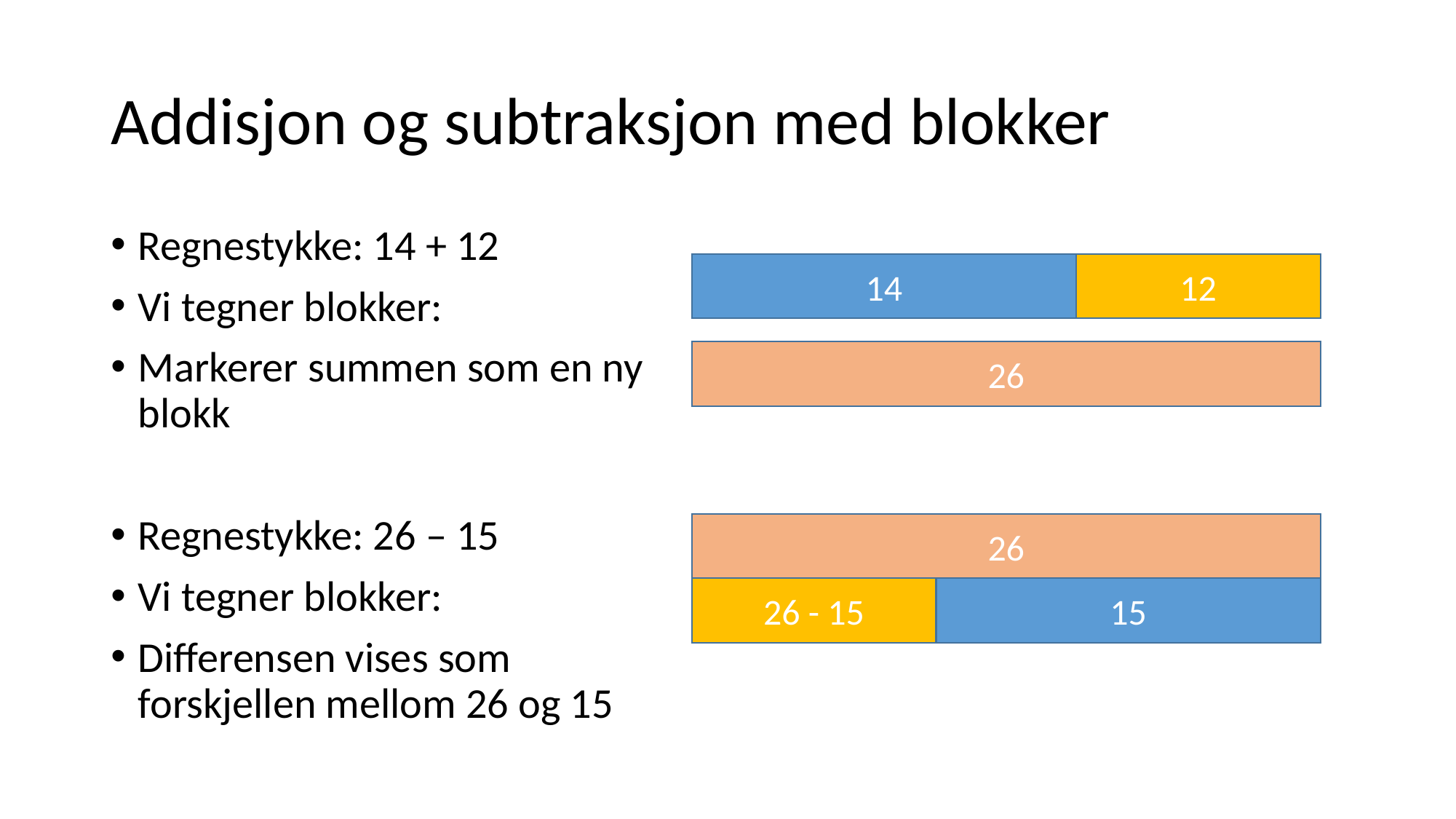

# Addisjon og subtraksjon med blokker
Regnestykke: 14 + 12
Vi tegner blokker:
Markerer summen som en ny blokk

Regnestykke: 26 – 15
Vi tegner blokker:
Differensen vises som forskjellen mellom 26 og 15

12
14
26
26
26 - 15

15